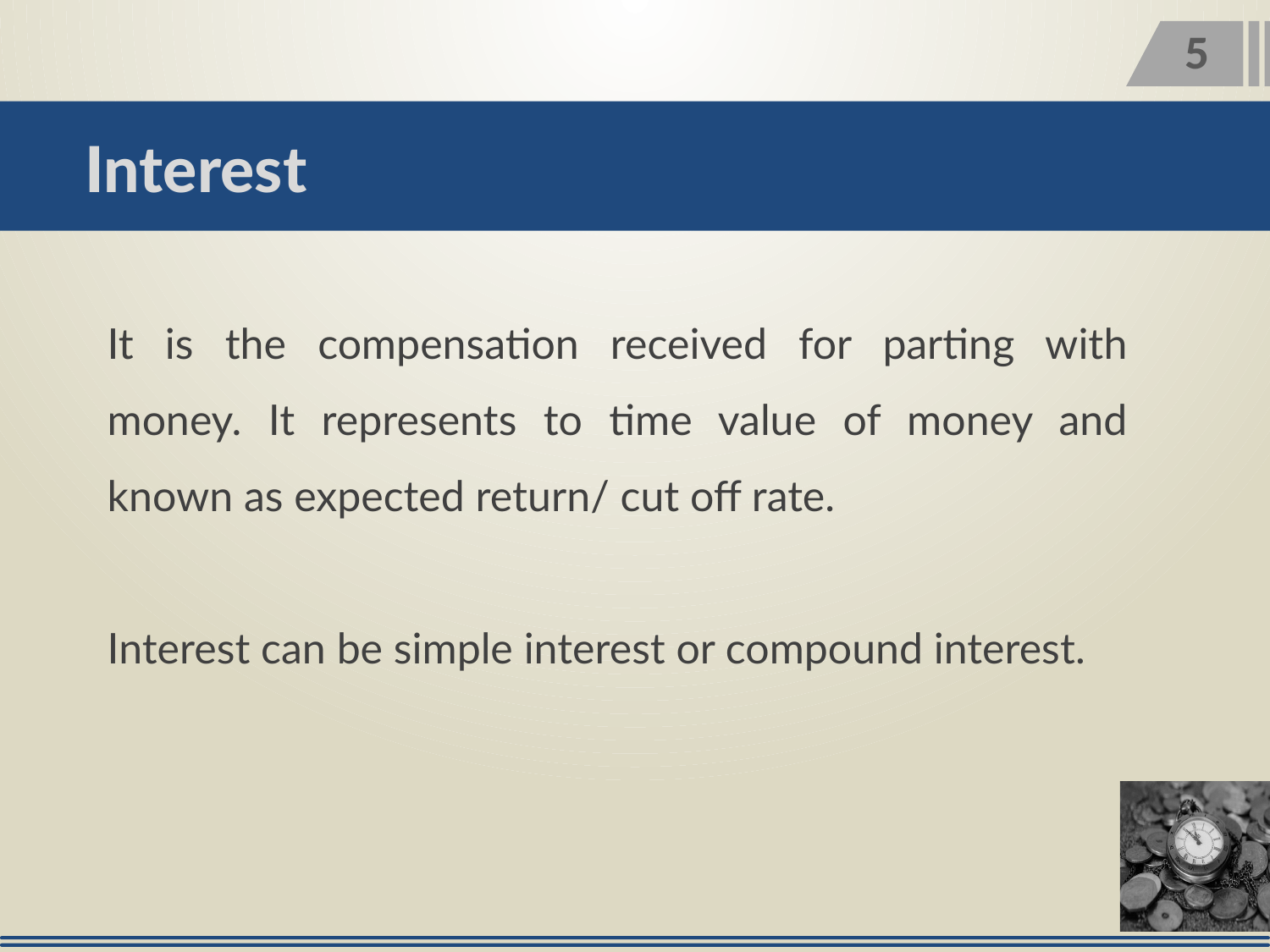

5
Interest
It is the compensation received for parting with money. It represents to time value of money and known as expected return/ cut off rate.

Interest can be simple interest or compound interest.